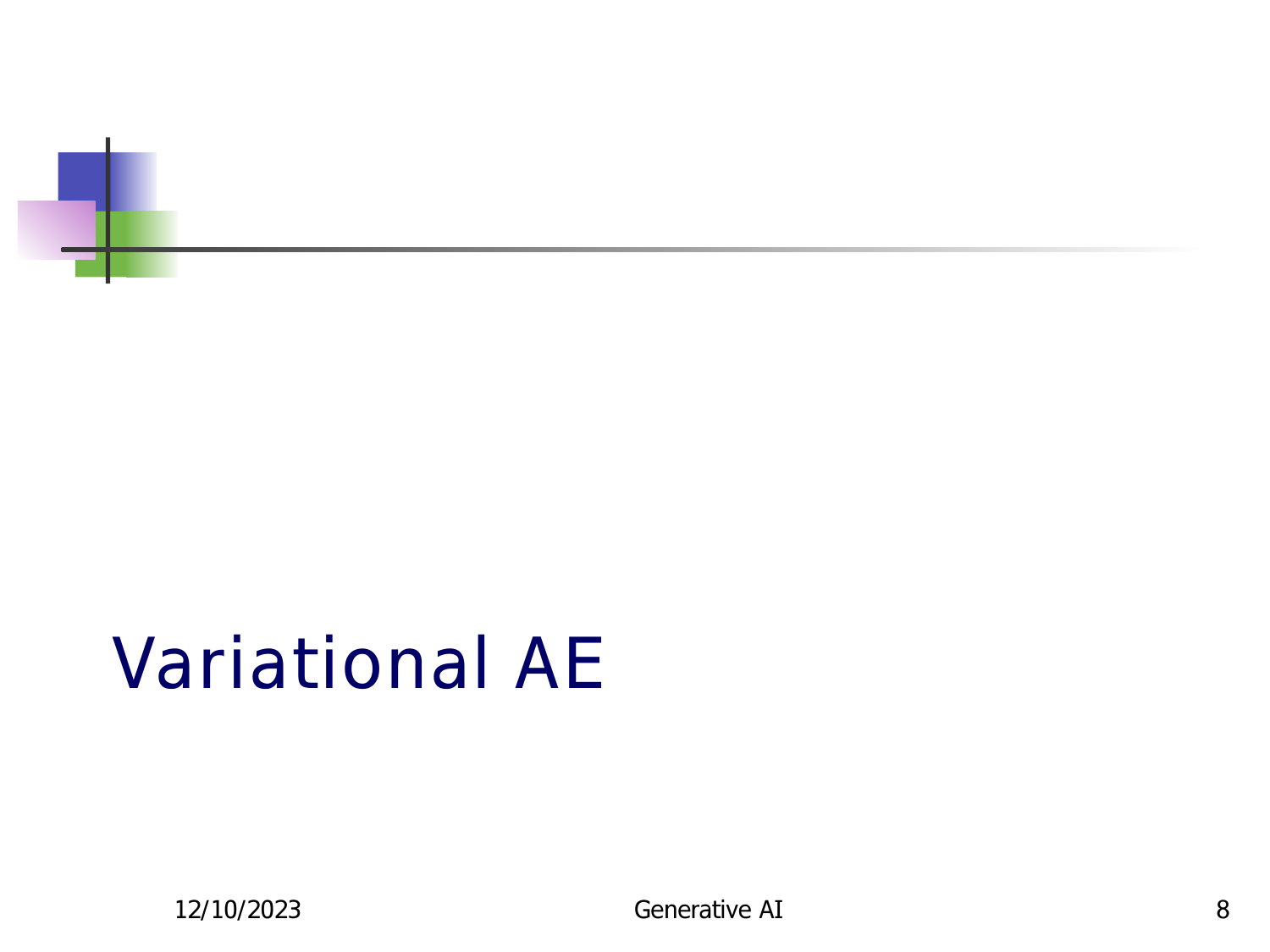

# Variational AE
12/10/2023
Generative AI
8